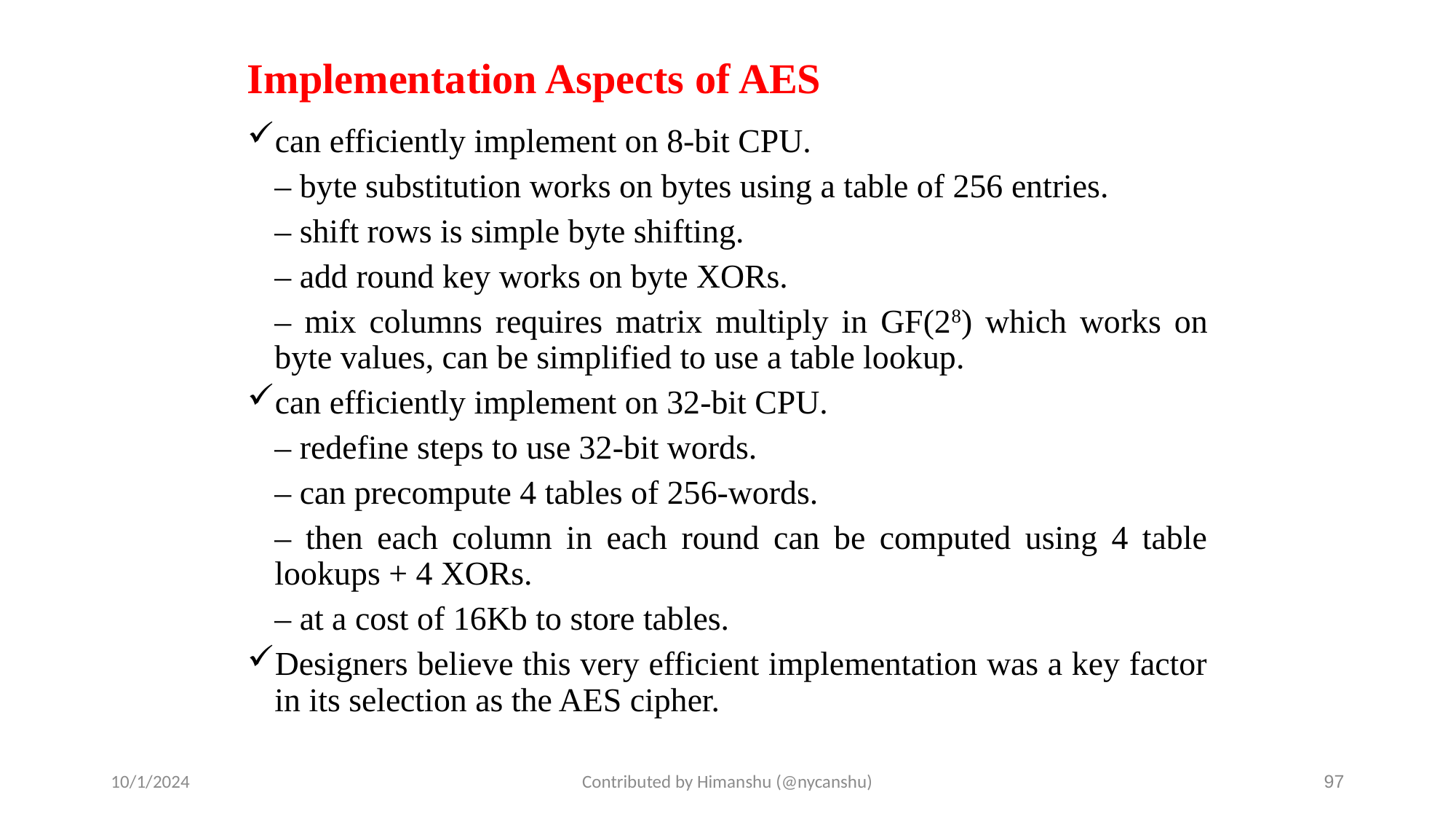

# Implementation Aspects of AES
can efficiently implement on 8-bit CPU.
	– byte substitution works on bytes using a table of 256 entries.
	– shift rows is simple byte shifting.
	– add round key works on byte XORs.
	– mix columns requires matrix multiply in GF(28) which works on byte values, can be simplified to use a table lookup.
can efficiently implement on 32-bit CPU.
	– redefine steps to use 32-bit words.
	– can precompute 4 tables of 256-words.
	– then each column in each round can be computed using 4 table lookups + 4 XORs.
	– at a cost of 16Kb to store tables.
Designers believe this very efficient implementation was a key factor in its selection as the AES cipher.
10/1/2024
Contributed by Himanshu (@nycanshu)
97